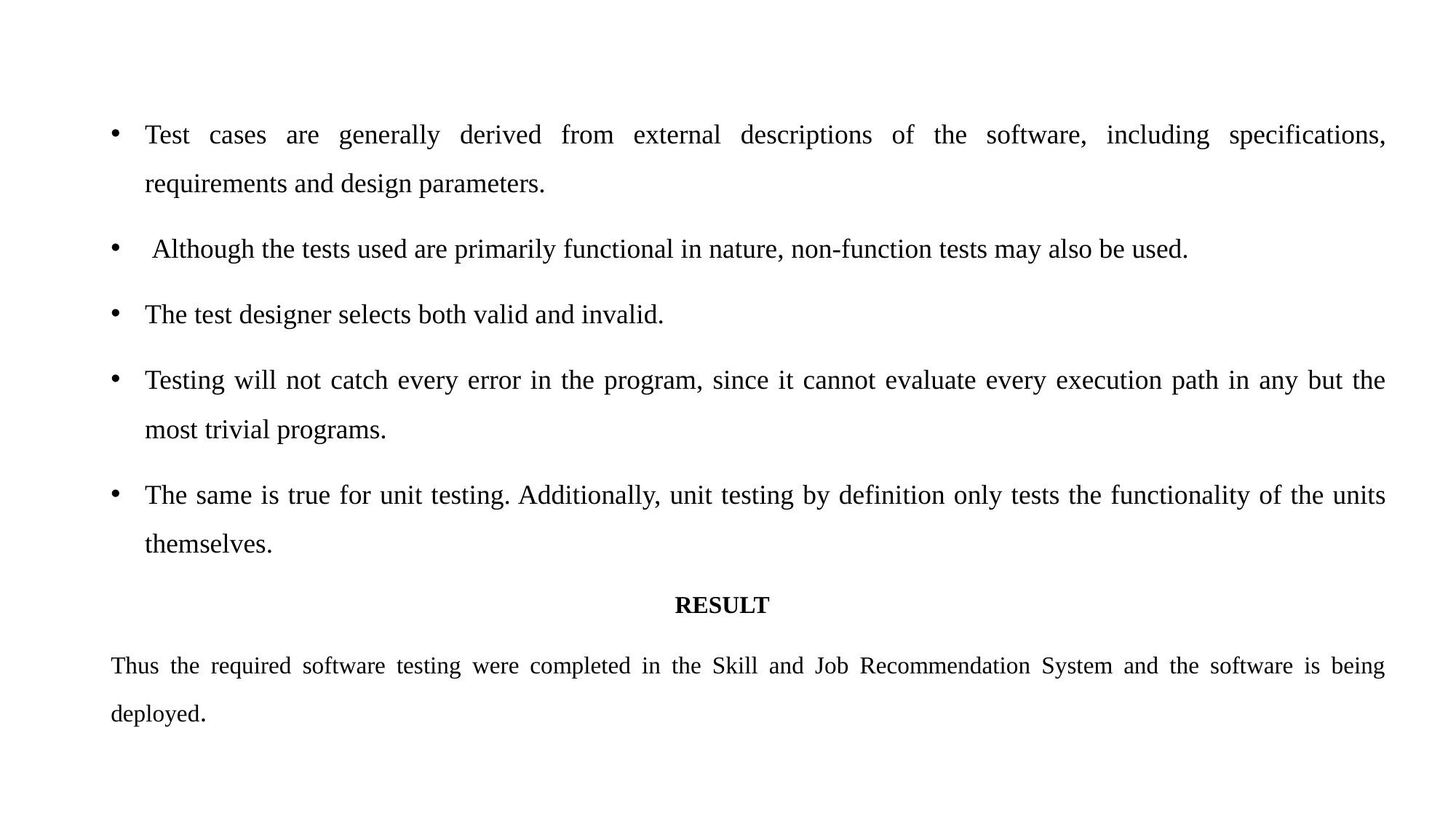

#

Test cases are generally derived from external descriptions of the software, including specifications, requirements and design parameters.
 Although the tests used are primarily functional in nature, non-function tests may also be used.
The test designer selects both valid and invalid.
Testing will not catch every error in the program, since it cannot evaluate every execution path in any but the most trivial programs.
The same is true for unit testing. Additionally, unit testing by definition only tests the functionality of the units themselves.
                                                                                              RESULT
Thus the required software testing were completed in the Skill and Job Recommendation System and the software is being deployed.